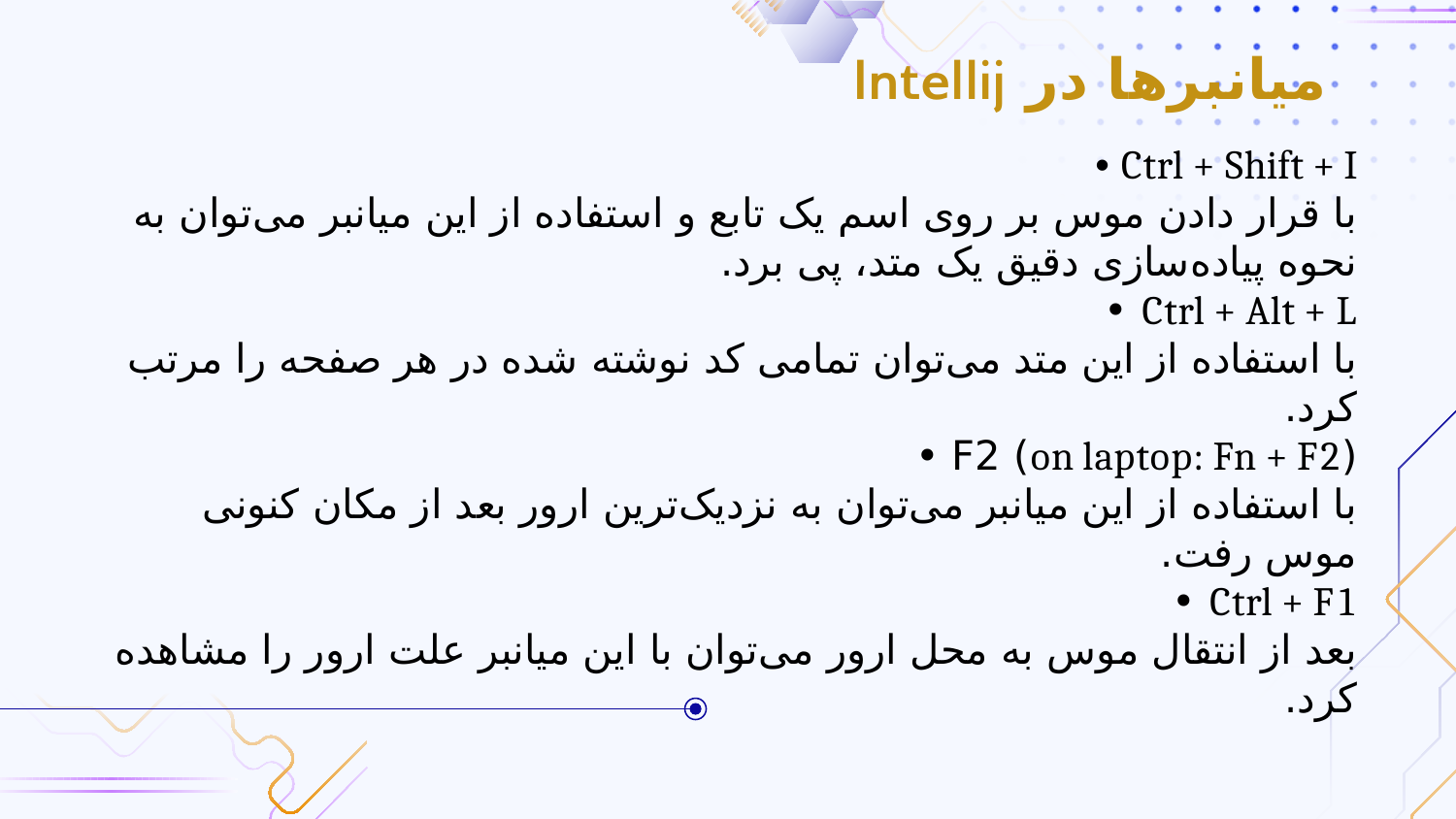

# میانبر‌ها در Intellij
Ctrl + Shift + I •
با قرار دادن موس بر روی اسم یک تابع و استفاده از این میانبر می‌توان به نحوه پیاده‌سازی دقیق یک متد، پی برد.
Ctrl + Alt + L •
با استفاده از این متد می‌توان تمامی کد نوشته شده در هر صفحه را مرتب کرد.
(on laptop: Fn + F2) F2 •
با استفاده از این میانبر می‌توان به نزدیک‌ترین ارور بعد از مکان کنونی موس رفت.
Ctrl + F1 •
بعد از انتقال موس به محل ارور می‌توان با این میانبر علت ارور را مشاهده کرد.